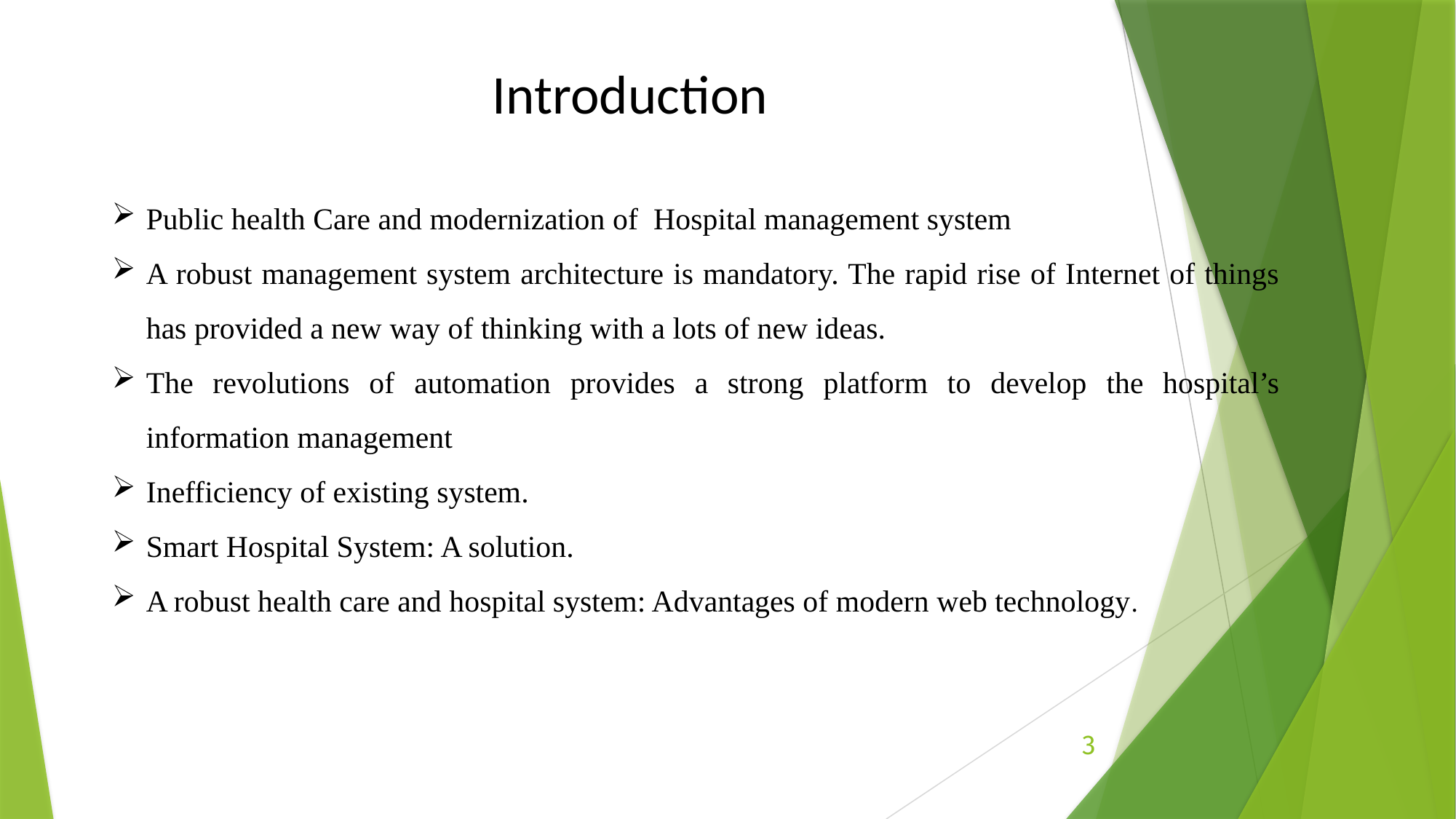

Introduction
Public health Care and modernization of  Hospital management system
A robust management system architecture is mandatory. The rapid rise of Internet of things has provided a new way of thinking with a lots of new ideas.
The revolutions of automation provides a strong platform to develop the hospital’s information management
Inefficiency of existing system.
Smart Hospital System: A solution.
A robust health care and hospital system: Advantages of modern web technology.
3